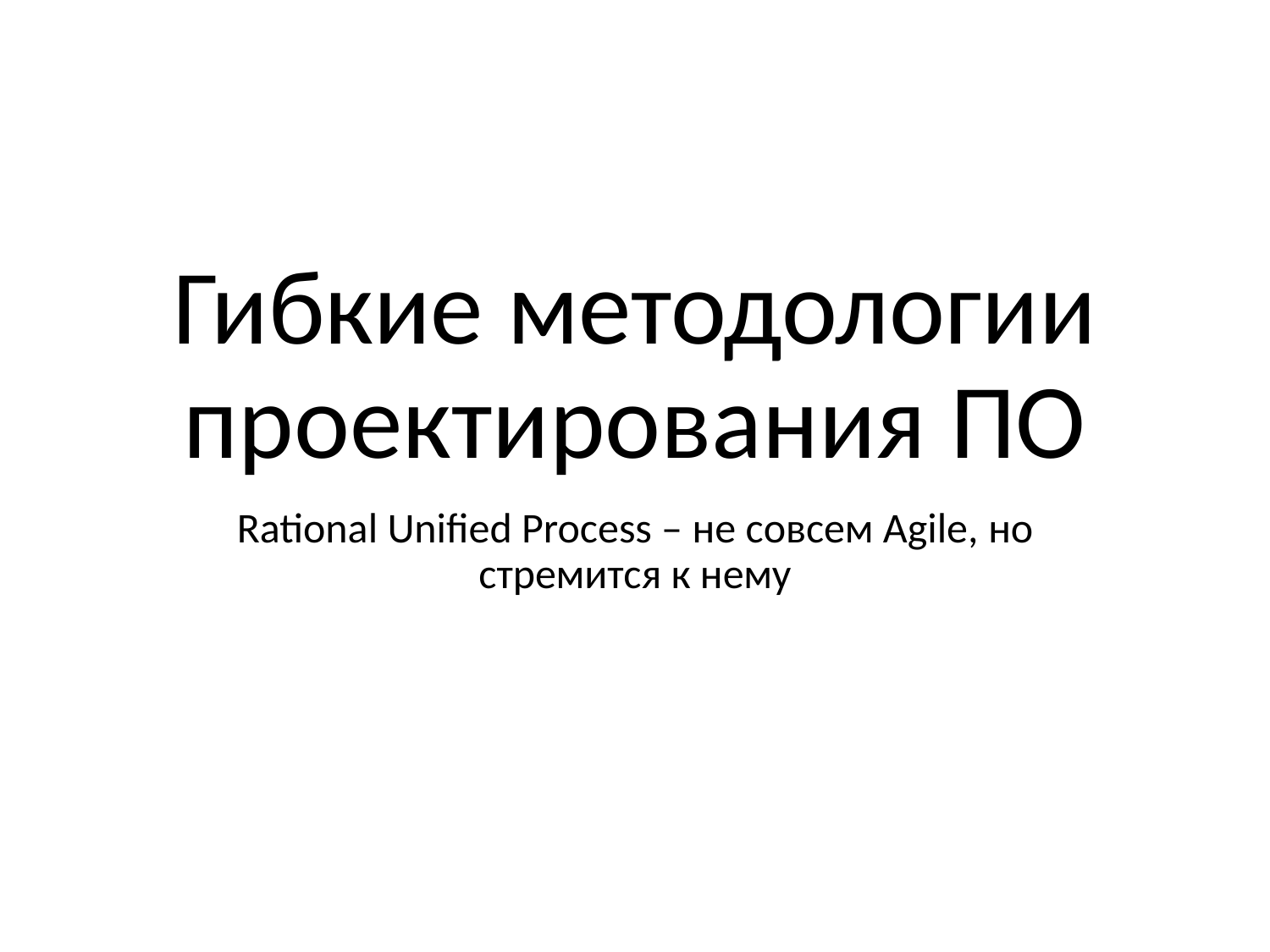

# Гибкие методологии проектирования ПО
Rational Unified Process – не совсем Agile, но стремится к нему